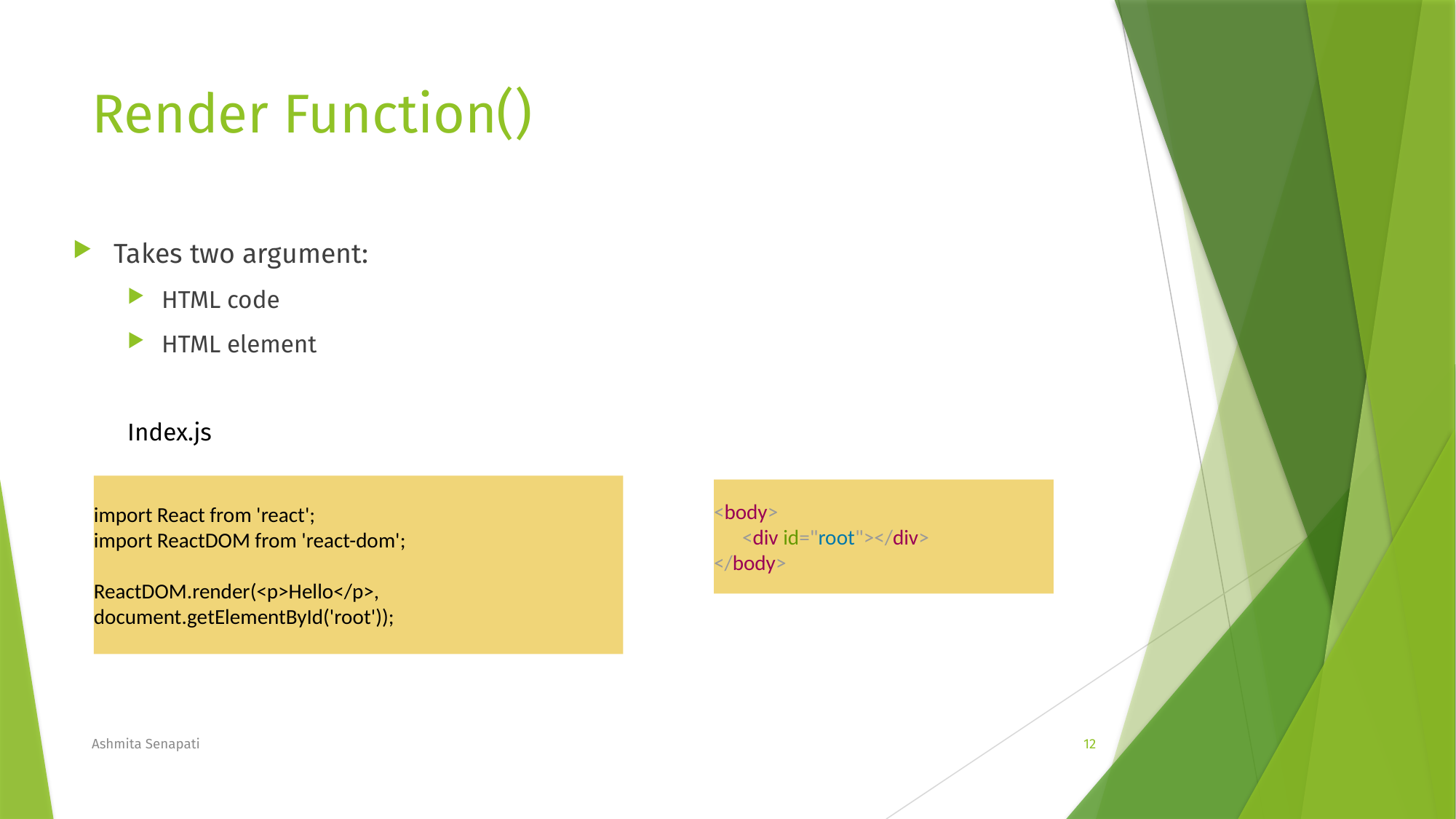

# Render Function()
Takes two argument:
HTML code
HTML element

Index.js

import React from 'react';
import ReactDOM from 'react-dom';

ReactDOM.render(<p>Hello</p>, document.getElementById('root'));

<body>
      <div id="root"></div>
</body>
Ashmita Senapati
12